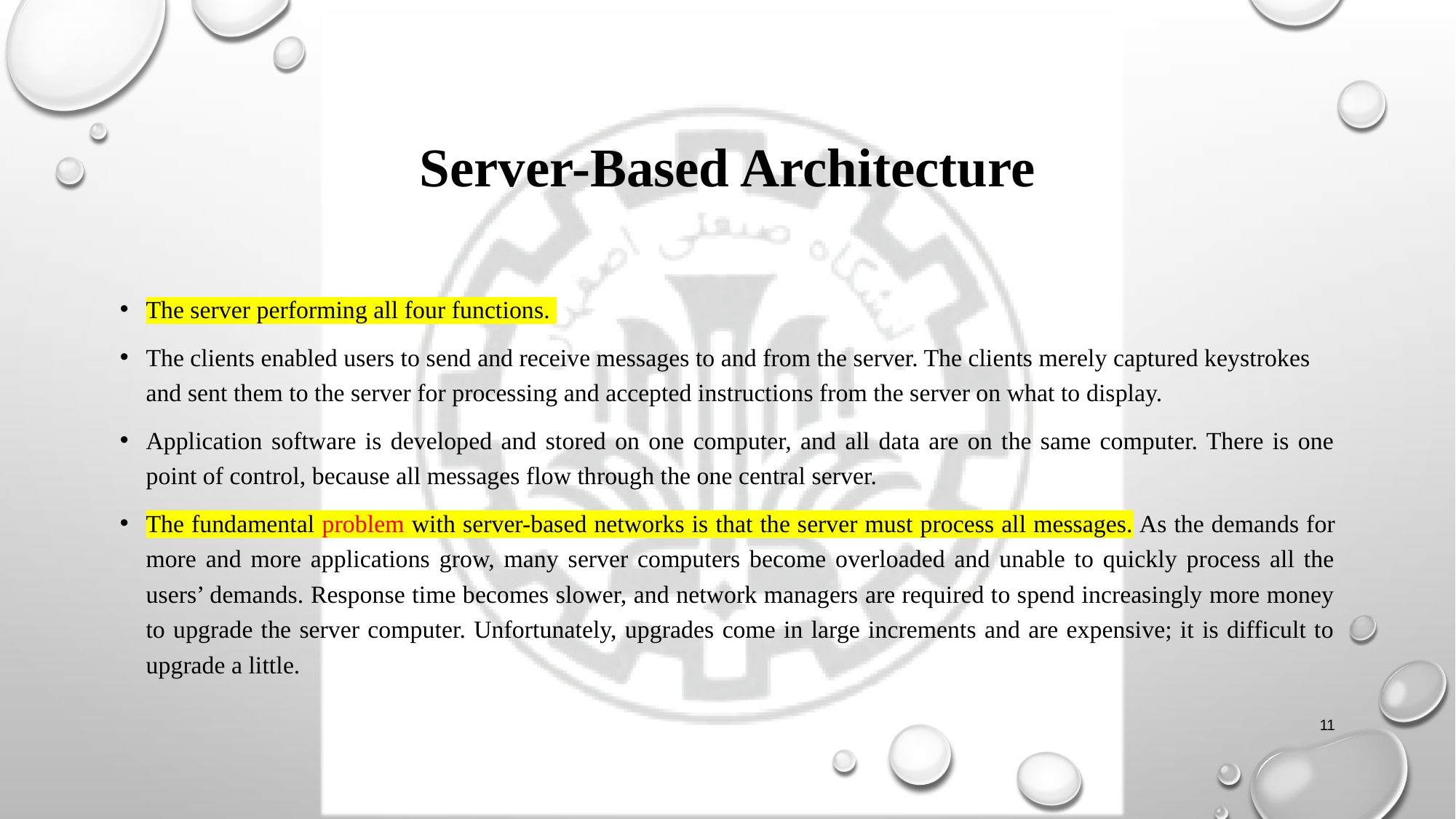

# Server-Based Architecture
The server performing all four functions.
The clients enabled users to send and receive messages to and from the server. The clients merely captured keystrokes and sent them to the server for processing and accepted instructions from the server on what to display.
Application software is developed and stored on one computer, and all data are on the same computer. There is one point of control, because all messages flow through the one central server.
The fundamental problem with server-based networks is that the server must process all messages. As the demands for more and more applications grow, many server computers become overloaded and unable to quickly process all the users’ demands. Response time becomes slower, and network managers are required to spend increasingly more money to upgrade the server computer. Unfortunately, upgrades come in large increments and are expensive; it is difficult to upgrade a little.
11